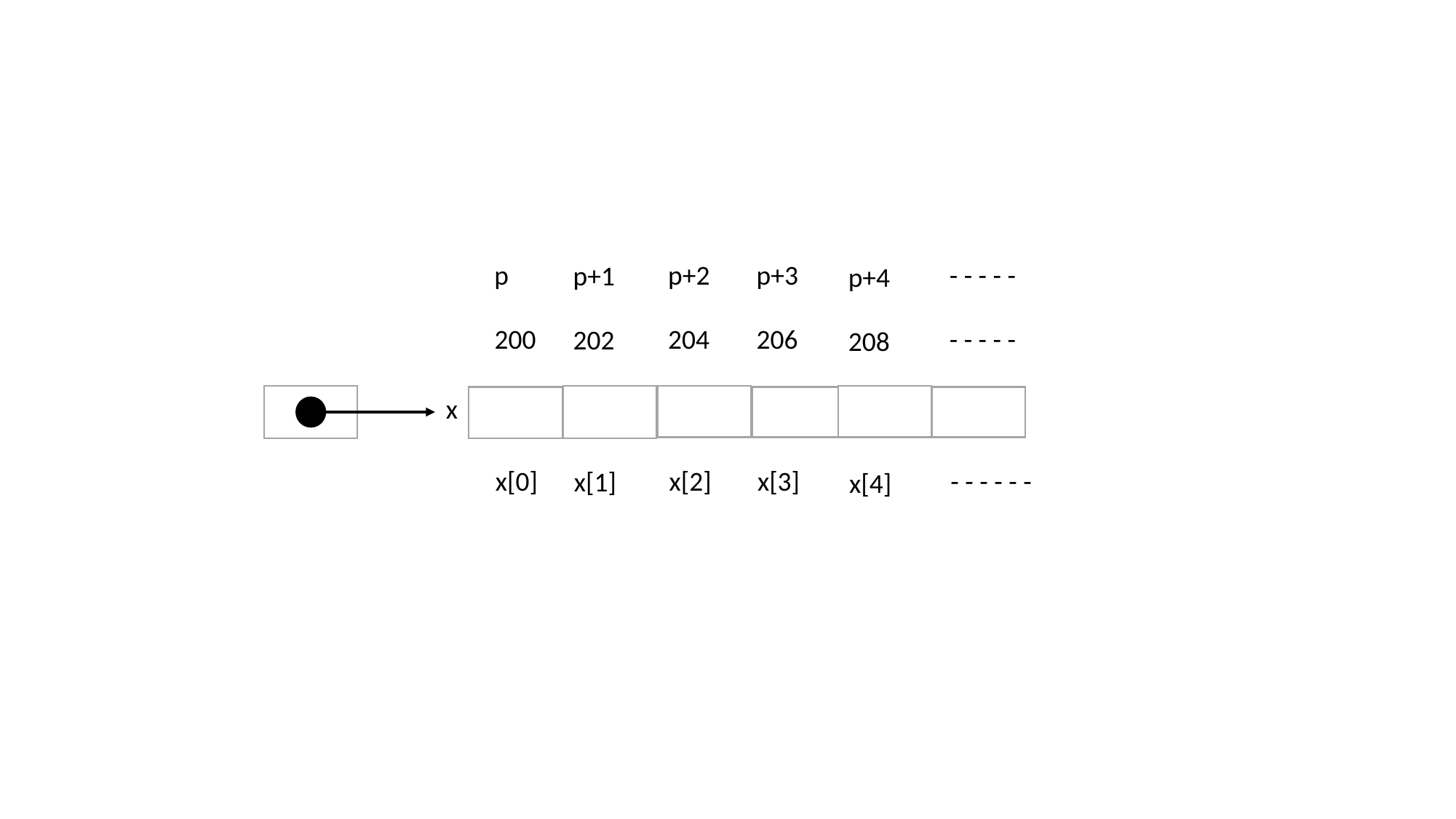

p
p+2
p+3
  - - - - -
p+1
p+4
200
204
206
  - - - - -
202
208

x

x[0]
x[2]
x[3]
  - - - - - -
x[1]
x[4]